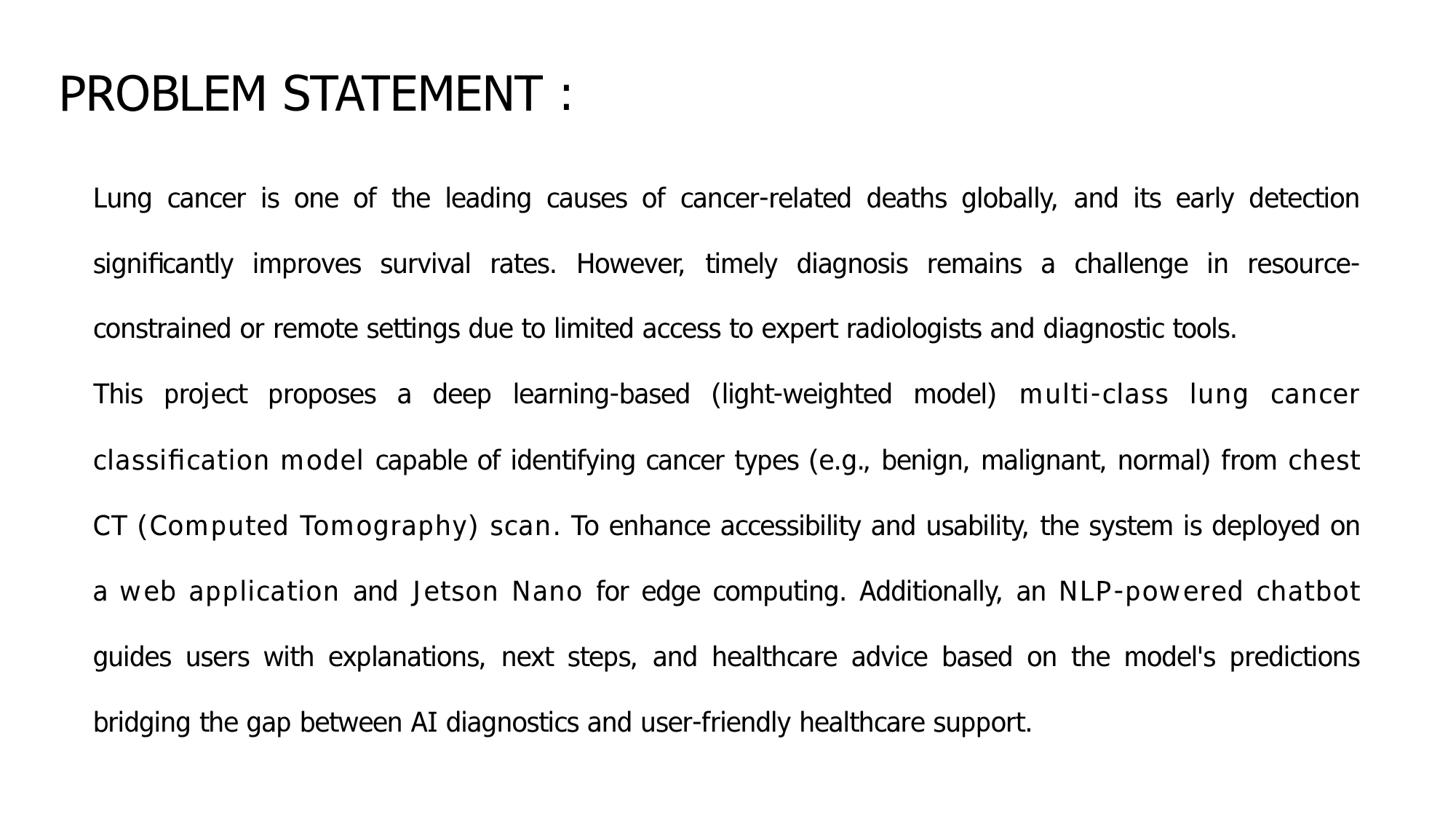

PROBLEM STATEMENT :
Lung cancer is one of the leading causes of cancer-related deaths globally, and its early detection significantly improves survival rates. However, timely diagnosis remains a challenge in resource-constrained or remote settings due to limited access to expert radiologists and diagnostic tools.
This project proposes a deep learning-based (light-weighted model) multi-class lung cancer classification model capable of identifying cancer types (e.g., benign, malignant, normal) from chest CT (Computed Tomography) scan. To enhance accessibility and usability, the system is deployed on a web application and Jetson Nano for edge computing. Additionally, an NLP-powered chatbot guides users with explanations, next steps, and healthcare advice based on the model's predictions bridging the gap between AI diagnostics and user-friendly healthcare support.